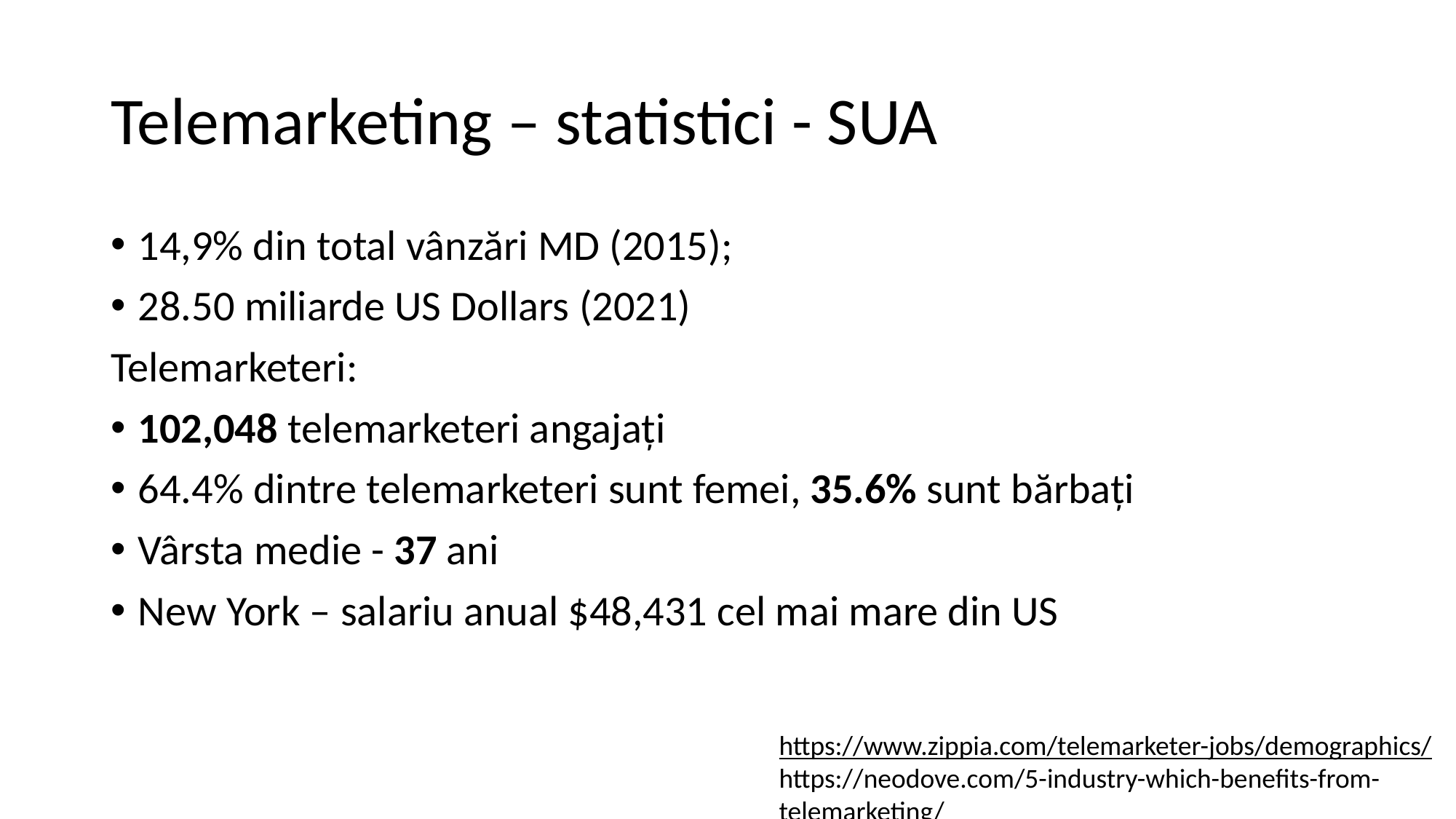

# Telemarketing – statistici - SUA
14,9% din total vânzări MD (2015);
28.50 miliarde US Dollars (2021)
Telemarketeri:
102,048 telemarketeri angajați
64.4% dintre telemarketeri sunt femei, 35.6% sunt bărbați
Vârsta medie - 37 ani
New York – salariu anual $48,431 cel mai mare din US

https://www.zippia.com/telemarketer-jobs/demographics/ https://neodove.com/5-industry-which-benefits-from-telemarketing/